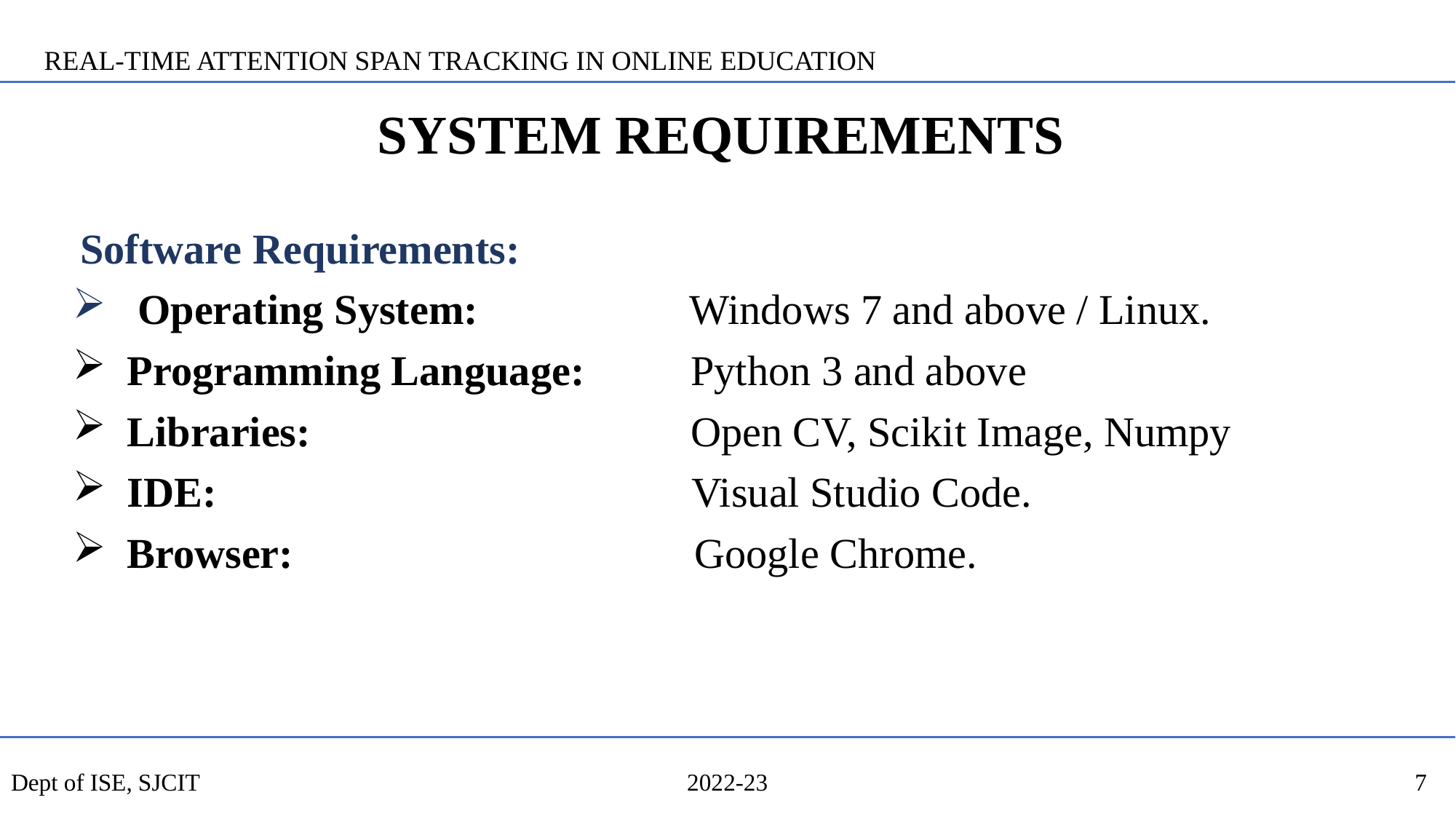

REAL-TIME ATTENTION SPAN TRACKING IN ONLINE EDUCATION
# SYSTEM REQUIREMENTS
Software Requirements:
 Operating System:                    Windows 7 and above / Linux.
Programming Language:          Python 3 and above
Libraries:                                    Open CV, Scikit Image, Numpy
IDE:                                             Visual Studio Code.
Browser:                                      Google Chrome.

Dept of ISE, SJCIT
2022-23
7